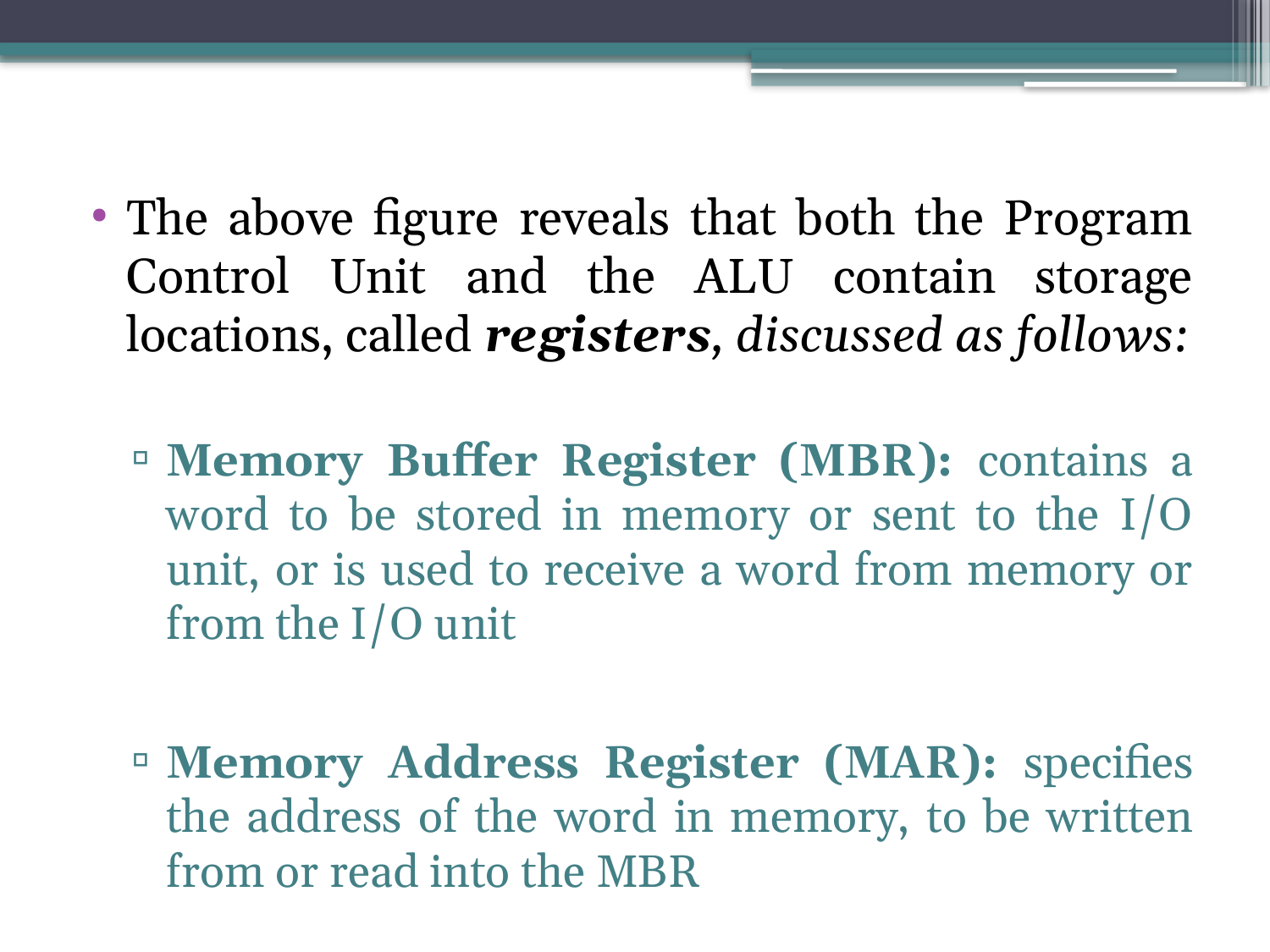

The above figure reveals that both the Program Control Unit and the ALU contain storage locations, called registers, discussed as follows:

Memory Buffer Register (MBR): contains a word to be stored in memory or sent to the I/O unit, or is used to receive a word from memory or from the I/O unit

Memory Address Register (MAR): specifies the address of the word in memory, to be written from or read into the MBR